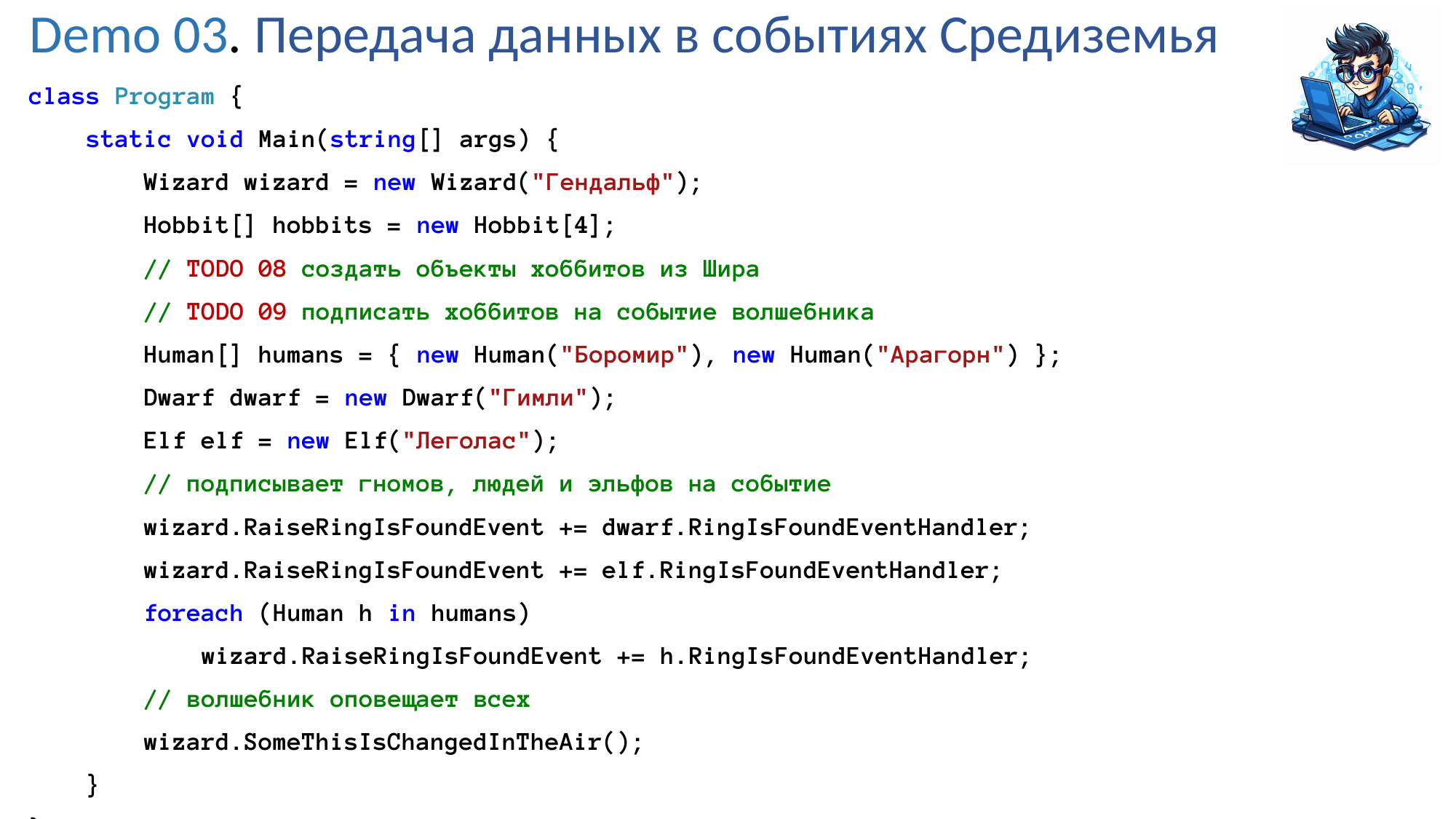

# Demo 03. Передача данных в событиях Средиземья
class Program {
    static void Main(string[] args) {
        Wizard wizard = new Wizard("Гендальф");
        Hobbit[] hobbits = new Hobbit[4];
        // TODO 08 создать объекты хоббитов из Шира
        // TODO 09 подписать хоббитов на событие волшебника
        Human[] humans = { new Human("Боромир"), new Human("Арагорн") };
        Dwarf dwarf = new Dwarf("Гимли");
        Elf elf = new Elf("Леголас");
        // подписывает гномов, людей и эльфов на событие
        wizard.RaiseRingIsFoundEvent += dwarf.RingIsFoundEventHandler;
        wizard.RaiseRingIsFoundEvent += elf.RingIsFoundEventHandler;
        foreach (Human h in humans)
            wizard.RaiseRingIsFoundEvent += h.RingIsFoundEventHandler;
        // волшебник оповещает всех
        wizard.SomeThisIsChangedInTheAir();
    }
}